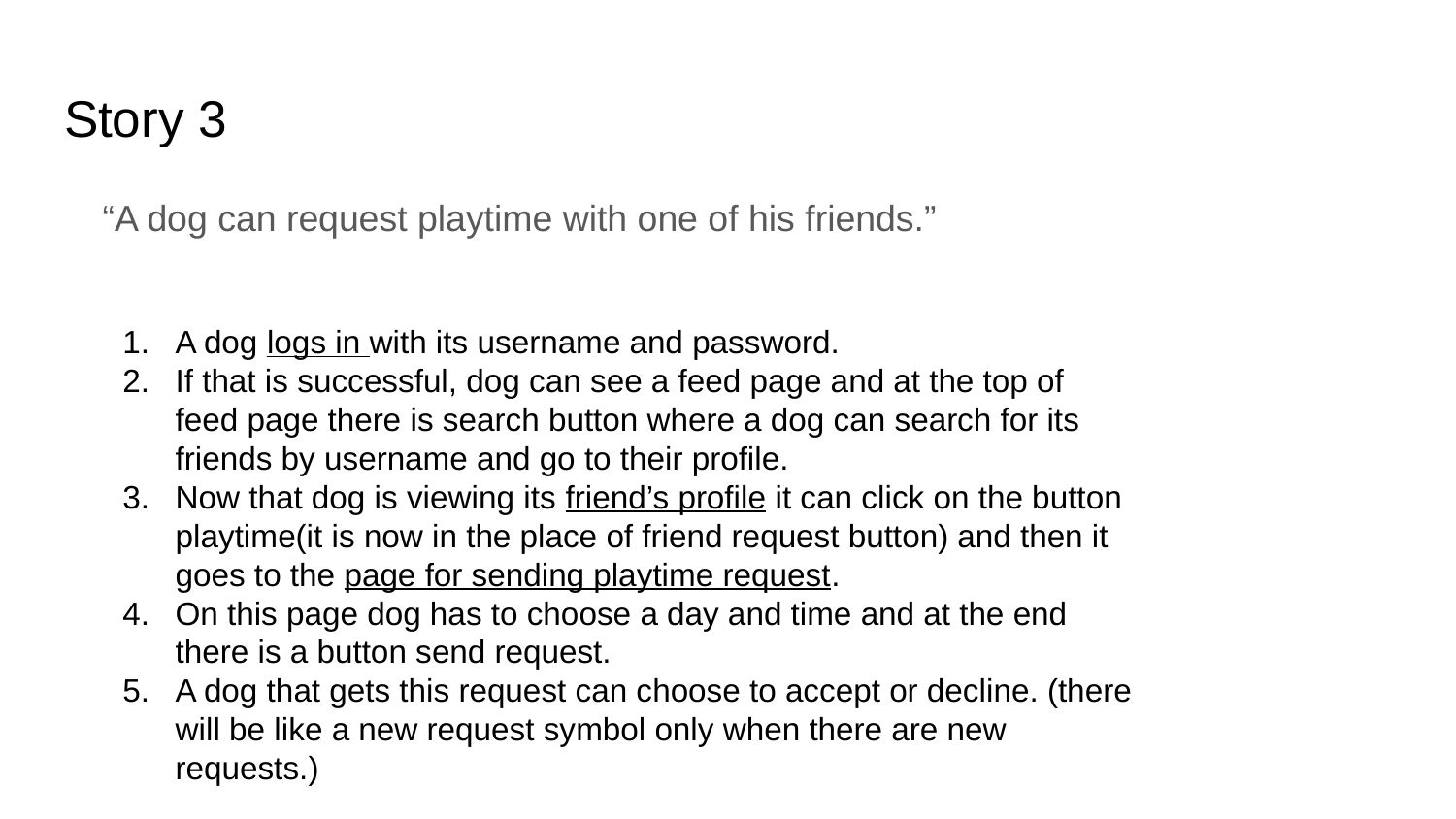

# Story 3
“A dog can request playtime with one of his friends.”
A dog logs in with its username and password.
If that is successful, dog can see a feed page and at the top of feed page there is search button where a dog can search for its friends by username and go to their profile.
Now that dog is viewing its friend’s profile it can click on the button playtime(it is now in the place of friend request button) and then it goes to the page for sending playtime request.
On this page dog has to choose a day and time and at the end there is a button send request.
A dog that gets this request can choose to accept or decline. (there will be like a new request symbol only when there are new requests.)